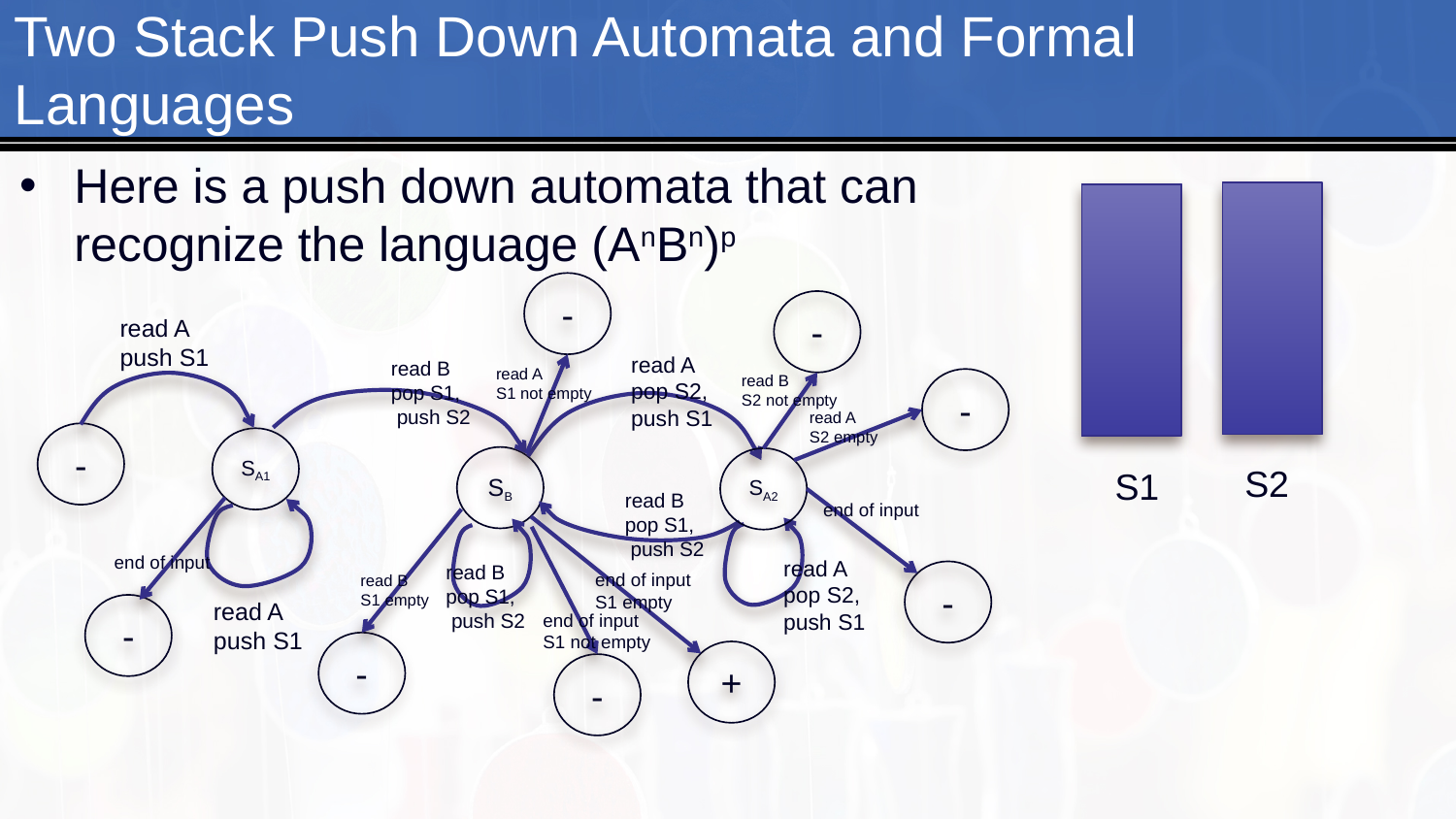

# 2
Two Stack Push Down Automata and Formal Languages
Here is a push down automata that can recognize the language (AnBn)p

-
-
read A
push S1
read A
pop S2,
push S1
read B
pop S1,
 push S2
read A
S1 not empty
read B
S2 not empty
-

read A
S2 empty
-
SA1
SB
SA2
S2
S1
read B
pop S1,
 push S2
end of input

end of input
read A
pop S2,
push S1
read B
pop S1,
 push S2
-
end of input
S1 empty
read B
S1 empty
read A
push S1
-
end of input
S1 not empty
-
+
-